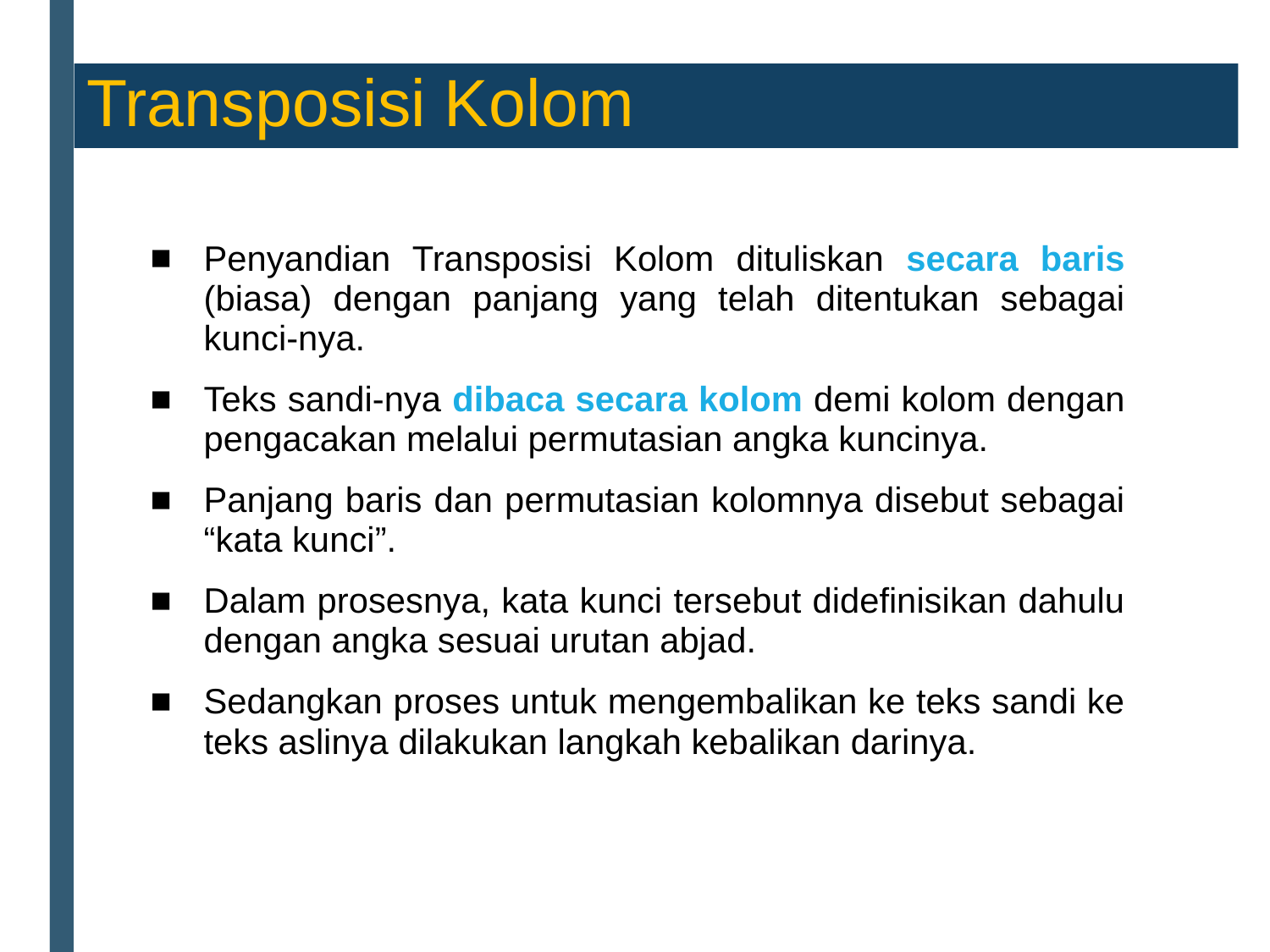

Transposisi Kolom
Penyandian Transposisi Kolom dituliskan secara baris (biasa) dengan panjang yang telah ditentukan sebagai kunci-nya.
Teks sandi-nya dibaca secara kolom demi kolom dengan pengacakan melalui permutasian angka kuncinya.
Panjang baris dan permutasian kolomnya disebut sebagai “kata kunci”.
Dalam prosesnya, kata kunci tersebut didefinisikan dahulu dengan angka sesuai urutan abjad.
Sedangkan proses untuk mengembalikan ke teks sandi ke teks aslinya dilakukan langkah kebalikan darinya.